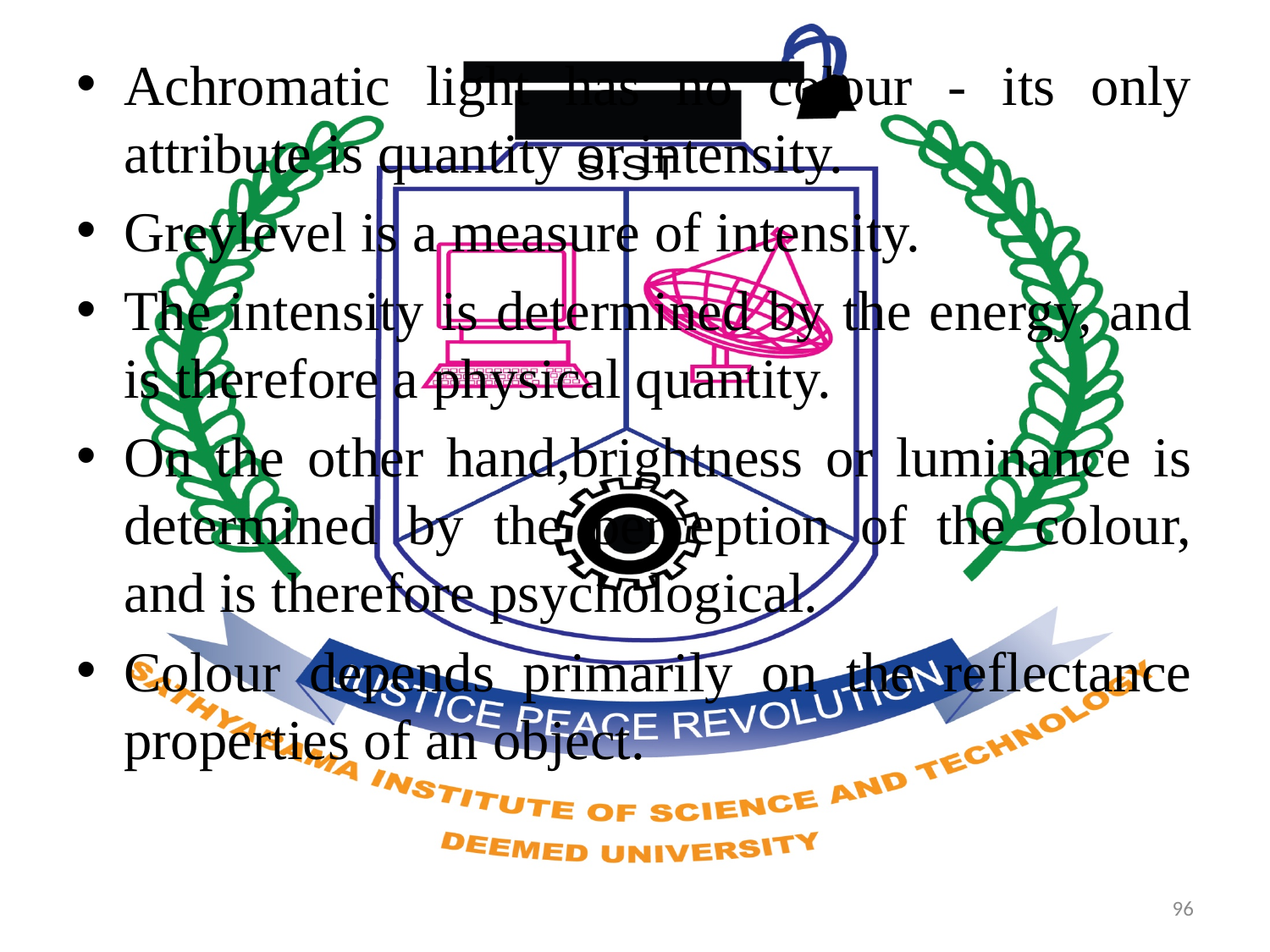

Achromatic light has no colour - its only attribute is quantity or intensity.
Greylevel is a measure of intensity.
The intensity is determined by the energy, and is therefore a physical quantity.
On the other hand,brightness or luminance is determined by the perception of the colour, and is therefore psychological.
Colour depends primarily on the reflectance properties of an object.
96